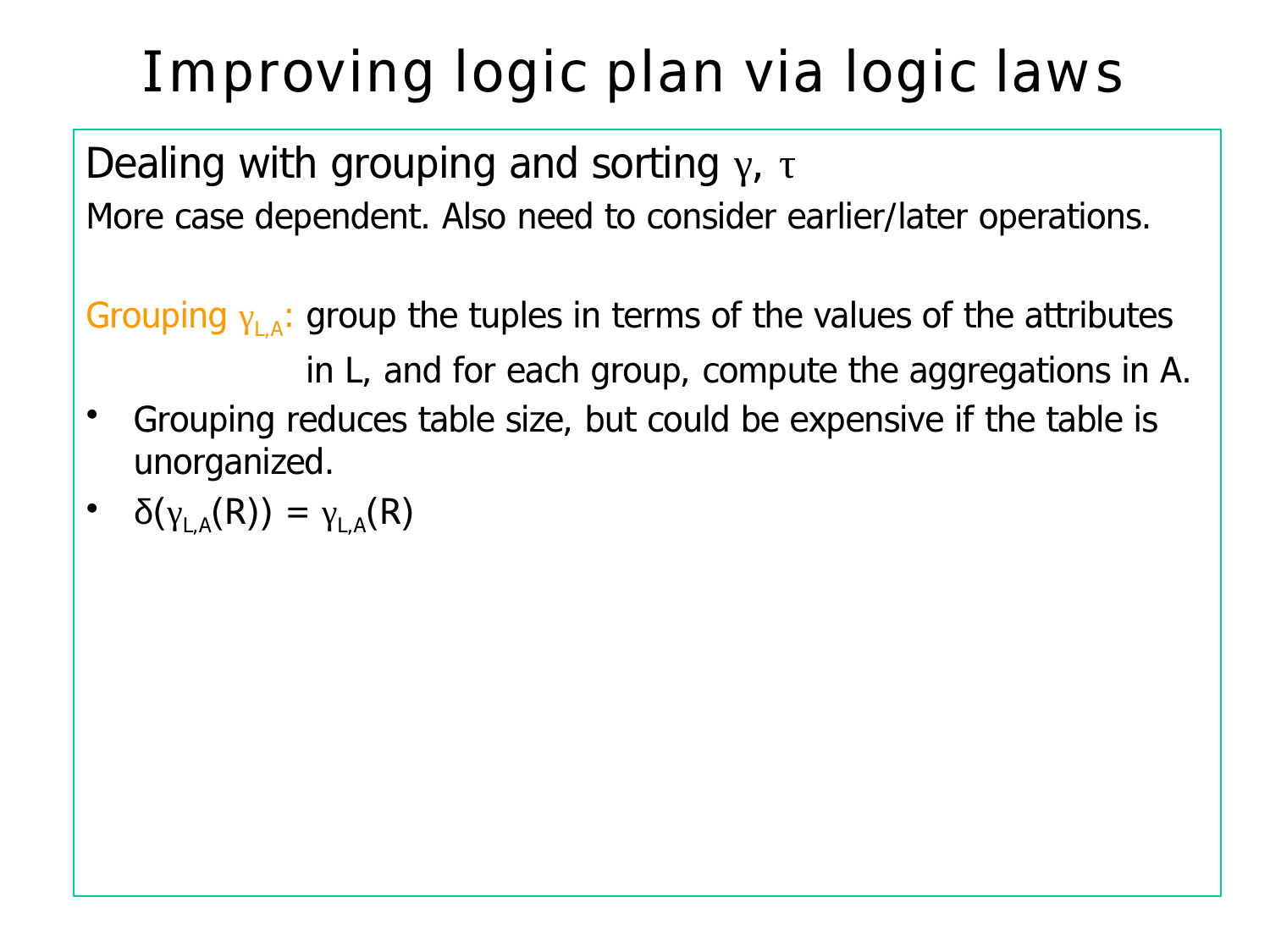

# Improving logic plan via logic laws
Dealing with grouping and sorting γ, τ
More case dependent. Also need to consider earlier/later operations.

Grouping γL,A: group the tuples in terms of the values of the attributes
                    in L, and for each group, compute the aggregations in A.
Grouping reduces table size, but could be expensive if the table is unorganized.
δ(γL,A(R)) = γL,A(R)